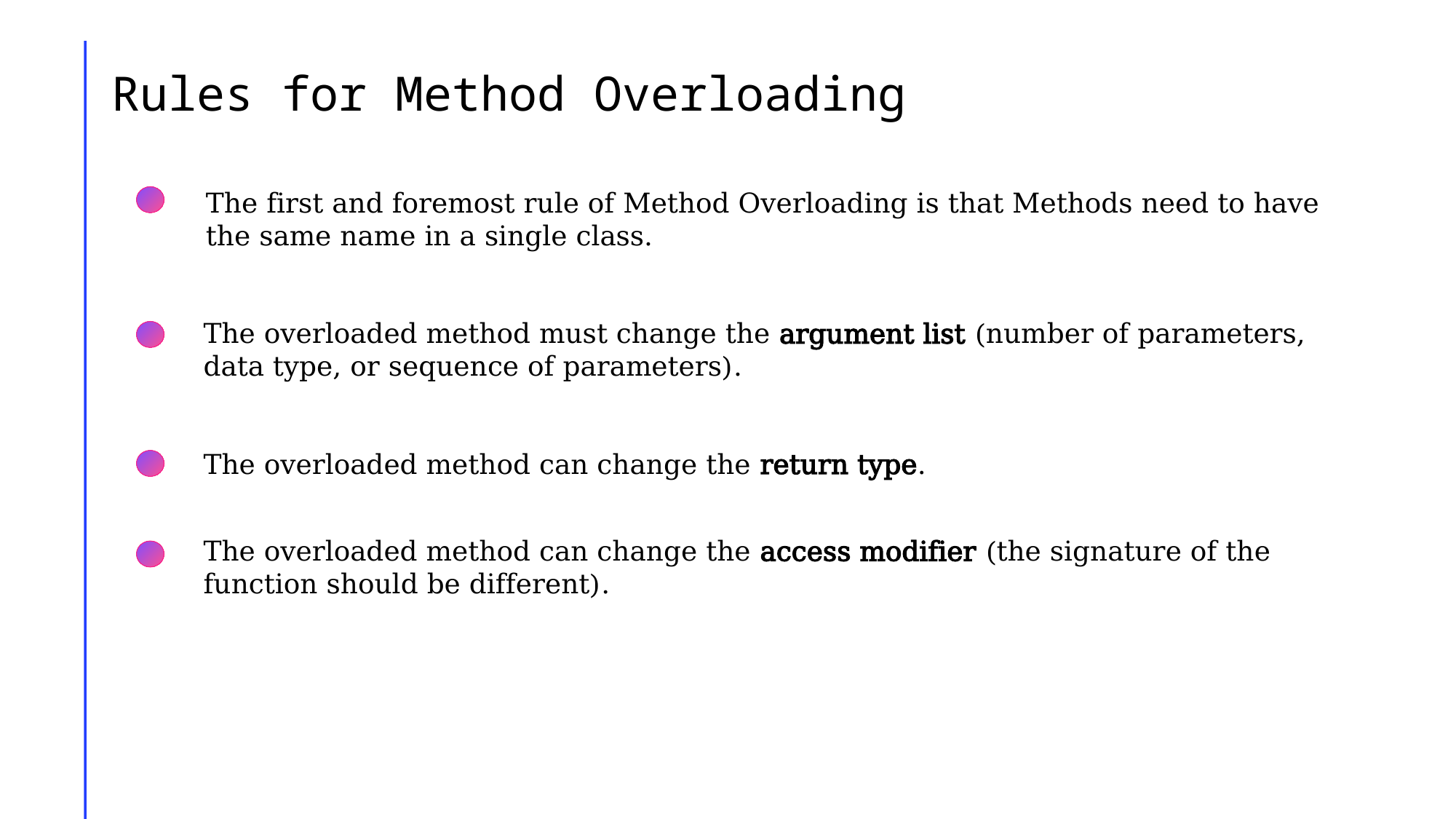

# Rules for Method Overloading
The first and foremost rule of Method Overloading is that Methods need to have the same name in a single class.

The overloaded method must change the argument list (number of parameters, data type, or sequence of parameters).

The overloaded method can change the return type.

The overloaded method can change the access modifier (the signature of the function should be different).